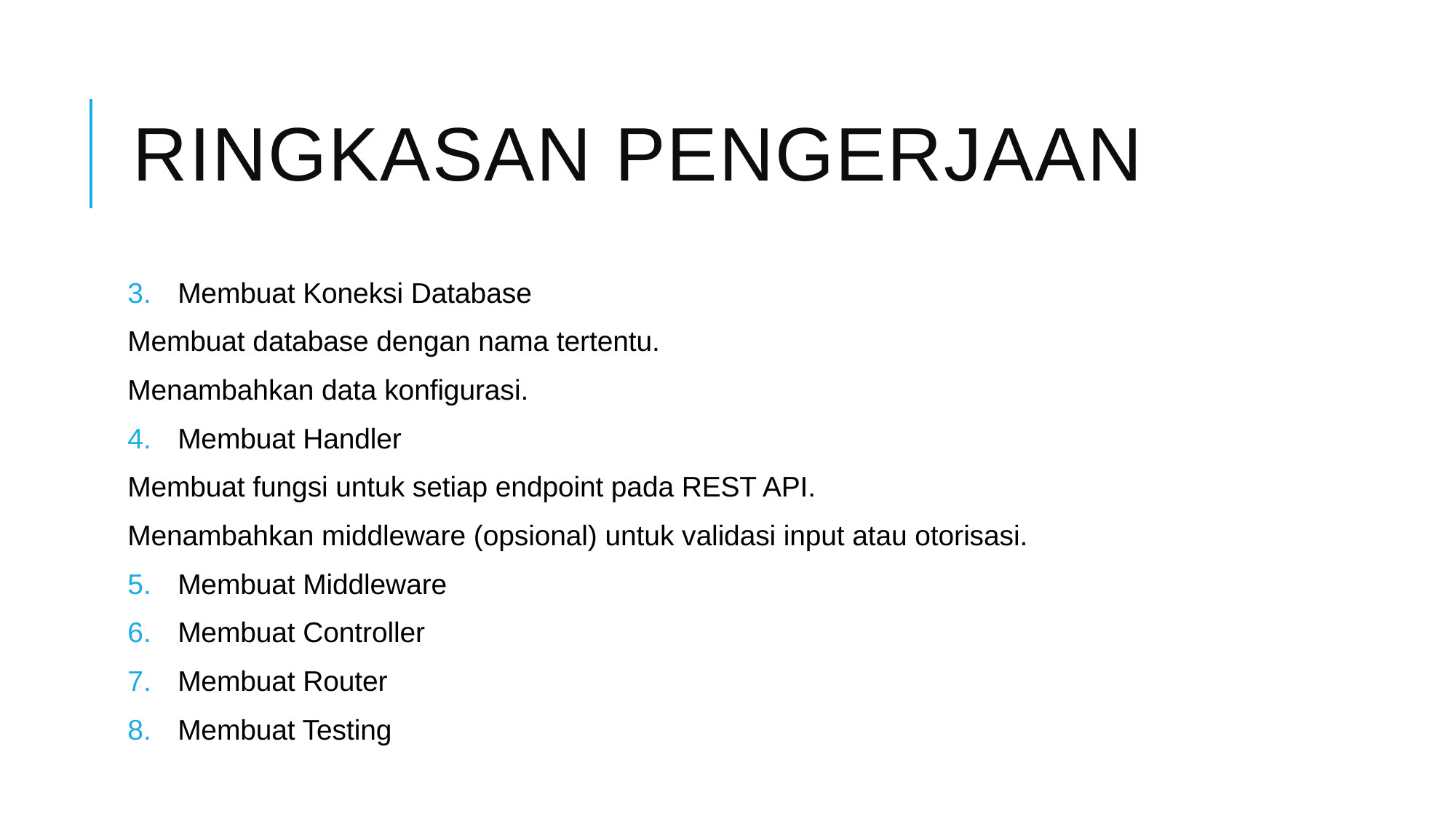

# Ringkasan pengerjaan
Membuat Koneksi Database
Membuat database dengan nama tertentu.
Menambahkan data konfigurasi.
Membuat Handler
Membuat fungsi untuk setiap endpoint pada REST API.
Menambahkan middleware (opsional) untuk validasi input atau otorisasi.
Membuat Middleware
Membuat Controller
Membuat Router
Membuat Testing